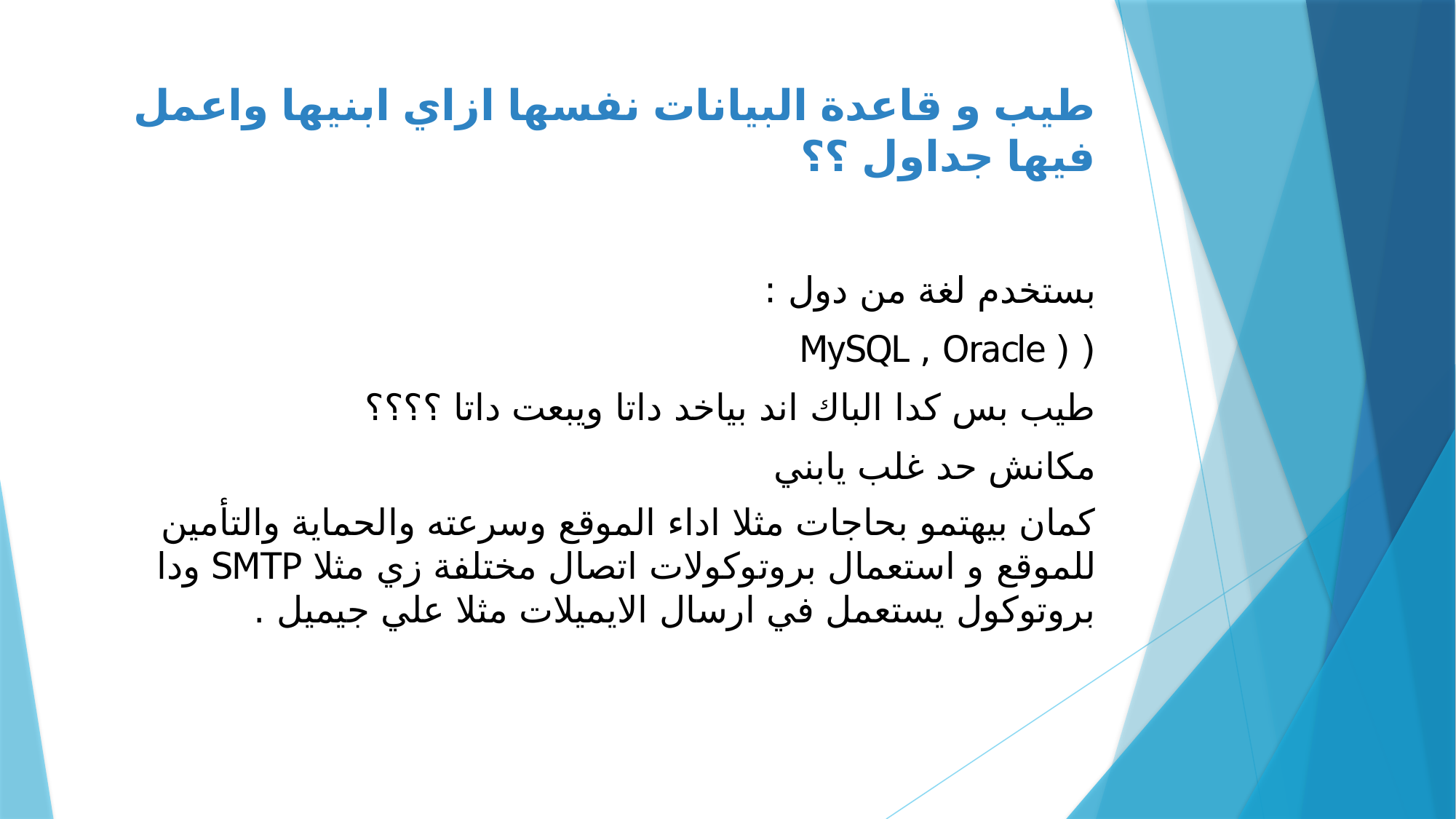

# طيب و قاعدة البيانات نفسها ازاي ابنيها واعمل فيها جداول ؟؟
بستخدم لغة من دول :
( ( MySQL , Oracle
طيب بس كدا الباك اند بياخد داتا ويبعت داتا ؟؟؟؟
مكانش حد غلب يابني
كمان بيهتمو بحاجات مثلا اداء الموقع وسرعته والحماية والتأمين للموقع و استعمال بروتوكولات اتصال مختلفة زي مثلا SMTP ودا بروتوكول يستعمل في ارسال الايميلات مثلا علي جيميل .